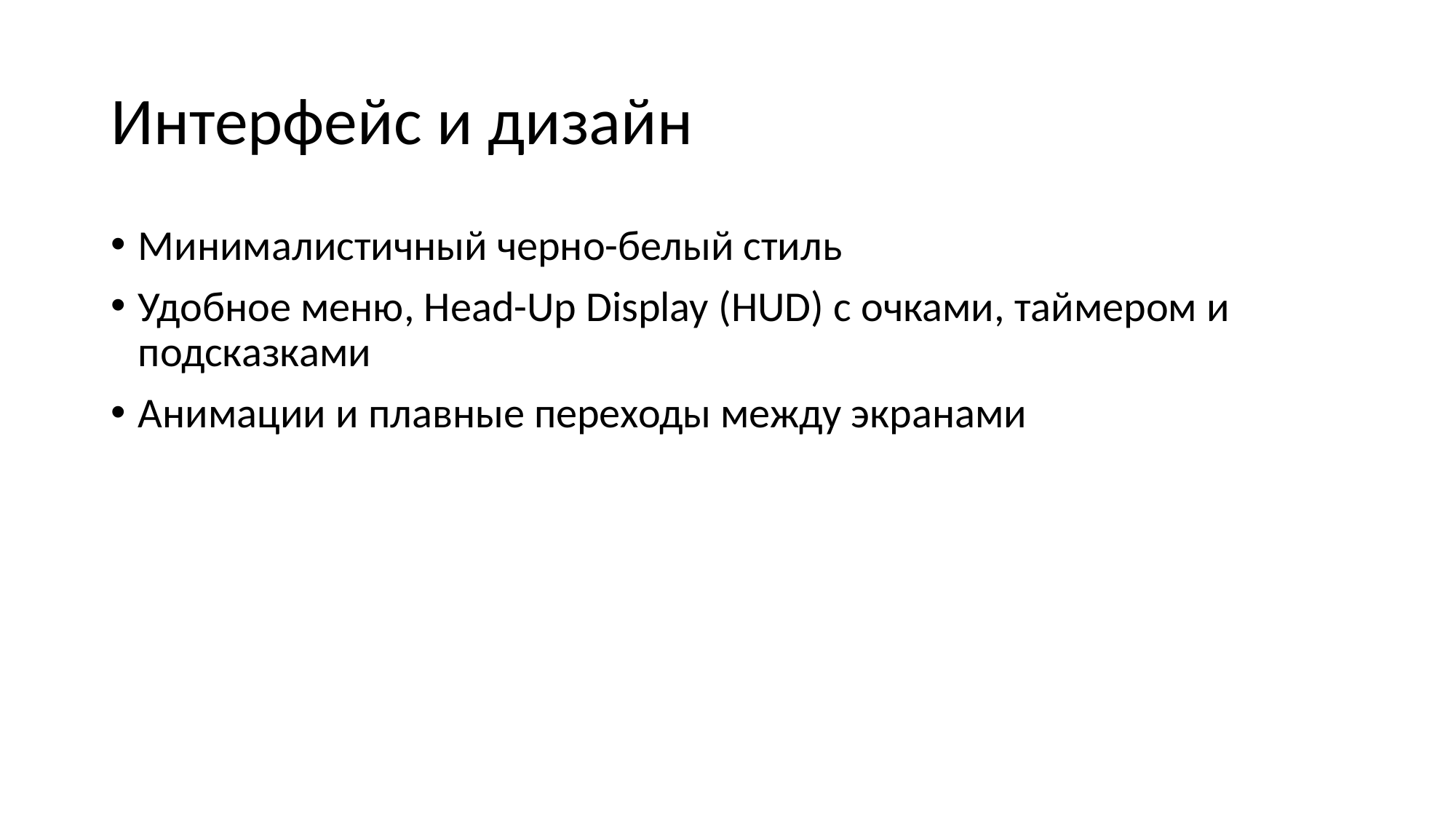

# Интерфейс и дизайн
Минималистичный черно-белый стиль
Удобное меню, Head-Up Display (HUD) с очками, таймером и подсказками
Анимации и плавные переходы между экранами